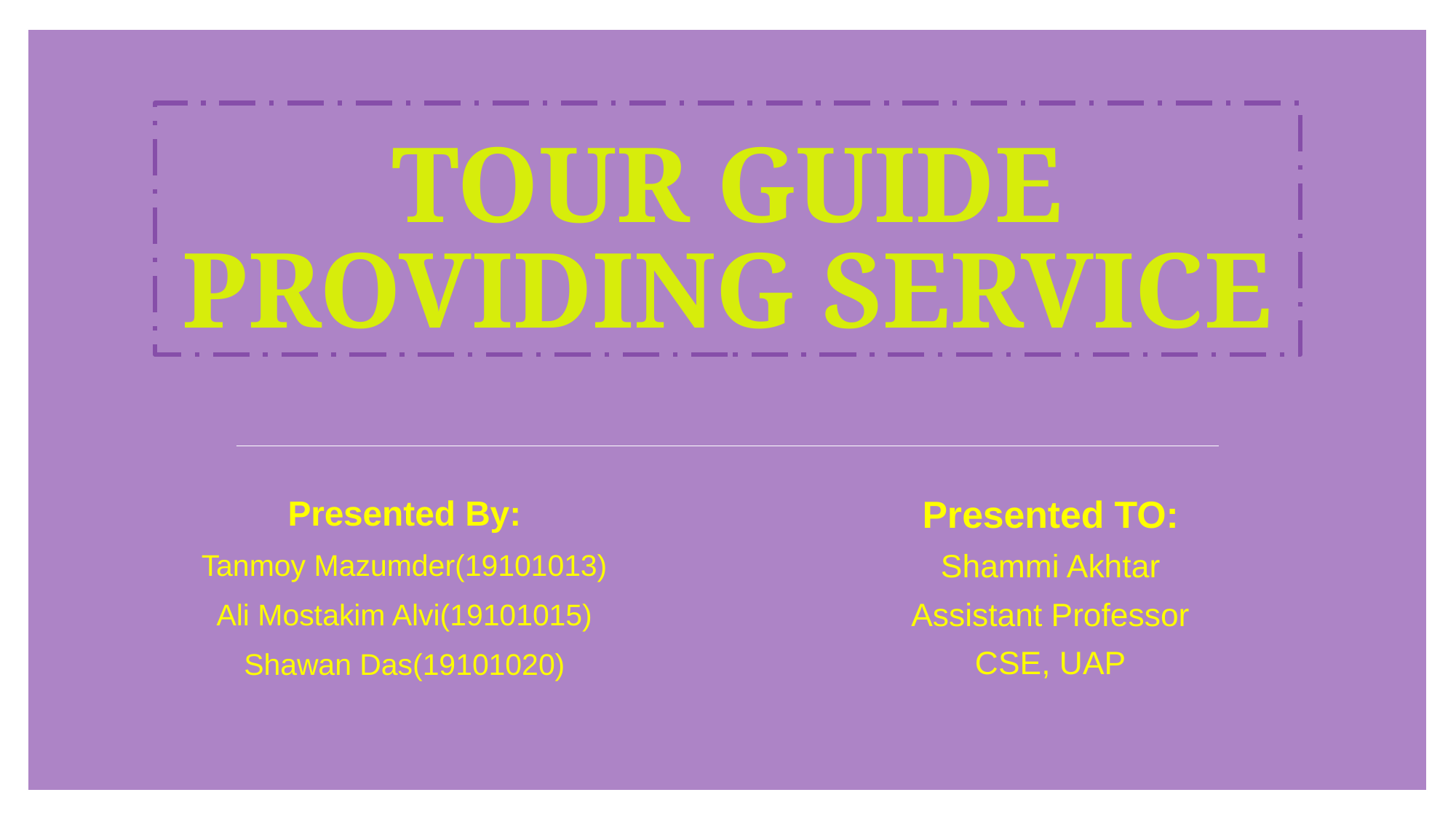

# TOUR GUIDE PROVIDING SERVICE
Presented By:
Tanmoy Mazumder(19101013)
Ali Mostakim Alvi(19101015)
Shawan Das(19101020)

Presented TO:
Shammi Akhtar
Assistant Professor
CSE, UAP